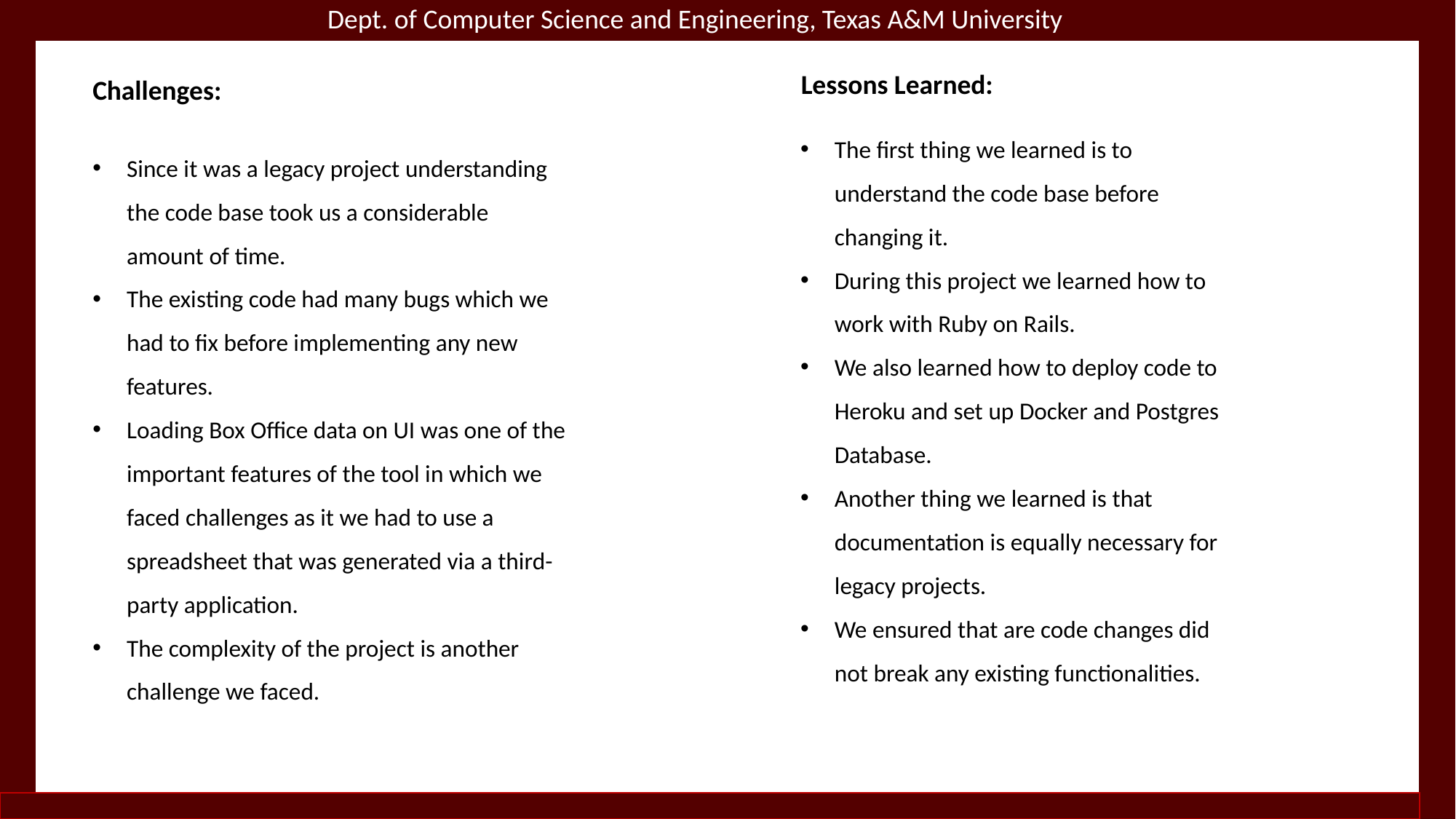

Dept. of Computer Science and Engineering, Texas A&M University

Introduction
Lessons Learned:
Challenges:
The first thing we learned is to understand the code base before changing it.
During this project we learned how to work with Ruby on Rails.
We also learned how to deploy code to Heroku and set up Docker and Postgres Database.
Another thing we learned is that documentation is equally necessary for legacy projects.
We ensured that are code changes did not break any existing functionalities.

Since it was a legacy project understanding the code base took us a considerable amount of time.
The existing code had many bugs which we had to fix before implementing any new features.
Loading Box Office data on UI was one of the important features of the tool in which we faced challenges as it we had to use a spreadsheet that was generated via a third-party application.
The complexity of the project is another challenge we faced.